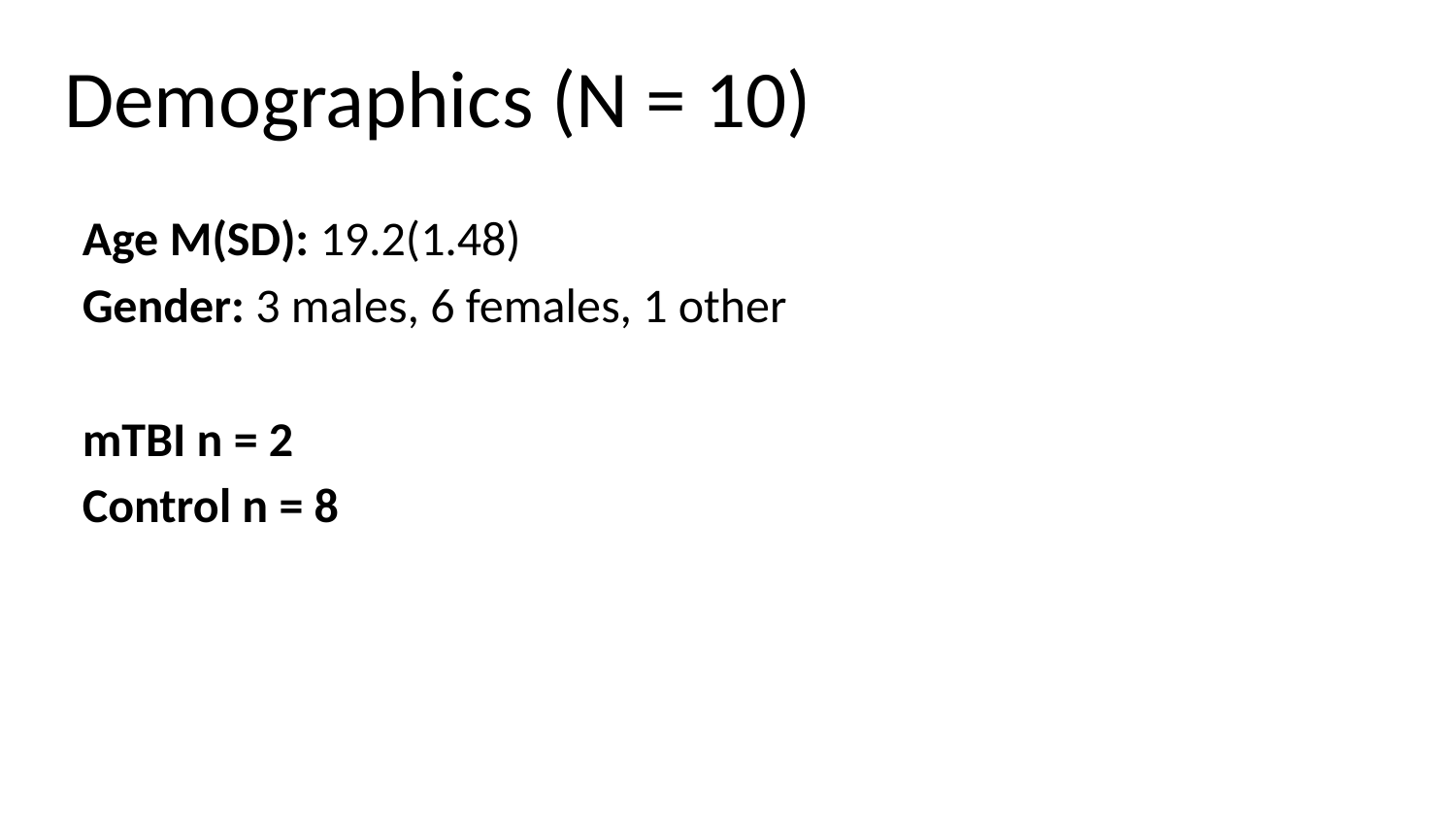

# Demographics (N = 10)
Age M(SD): 19.2(1.48)
Gender: 3 males, 6 females, 1 other

mTBI n = 2
Control n = 8